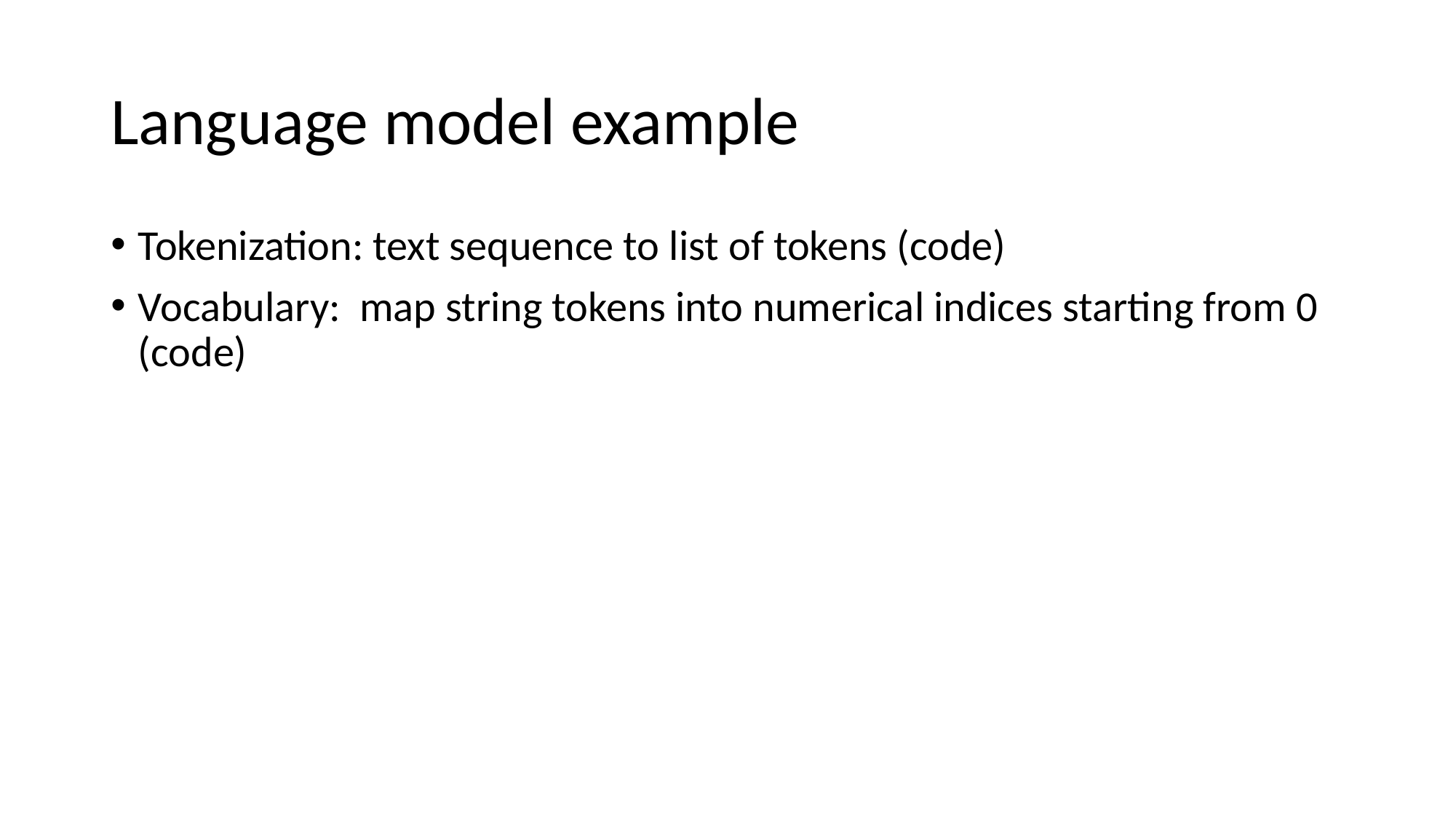

# Language model example
Tokenization: text sequence to list of tokens (code)
Vocabulary:  map string tokens into numerical indices starting from 0 (code)